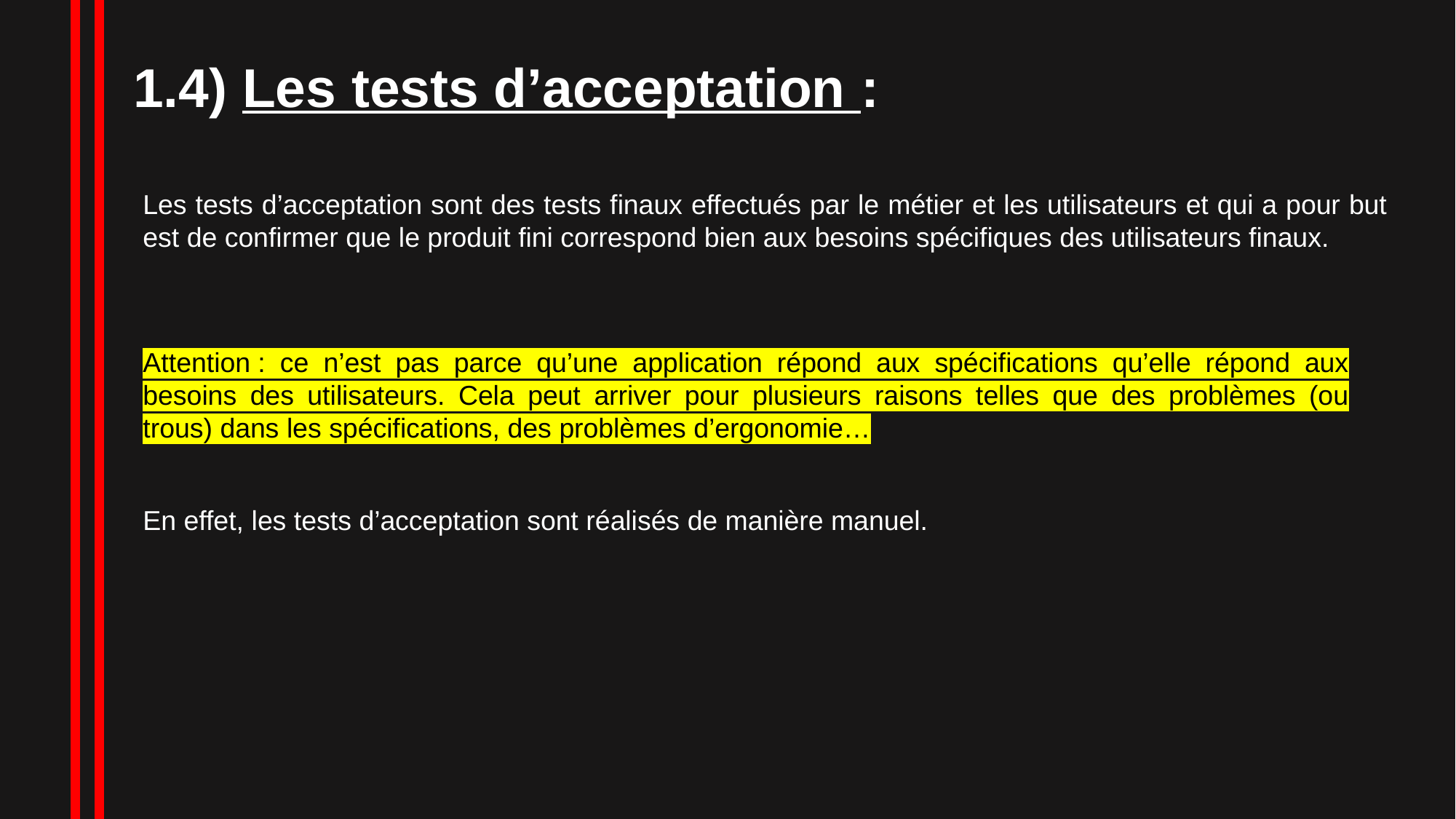

1.4) Les tests d’acceptation :
Les tests d’acceptation sont des tests finaux effectués par le métier et les utilisateurs et qui a pour but est de confirmer que le produit fini correspond bien aux besoins spécifiques des utilisateurs finaux.
Attention : ce n’est pas parce qu’une application répond aux spécifications qu’elle répond aux besoins des utilisateurs. Cela peut arriver pour plusieurs raisons telles que des problèmes (ou trous) dans les spécifications, des problèmes d’ergonomie…
En effet, les tests d’acceptation sont réalisés de manière manuel.